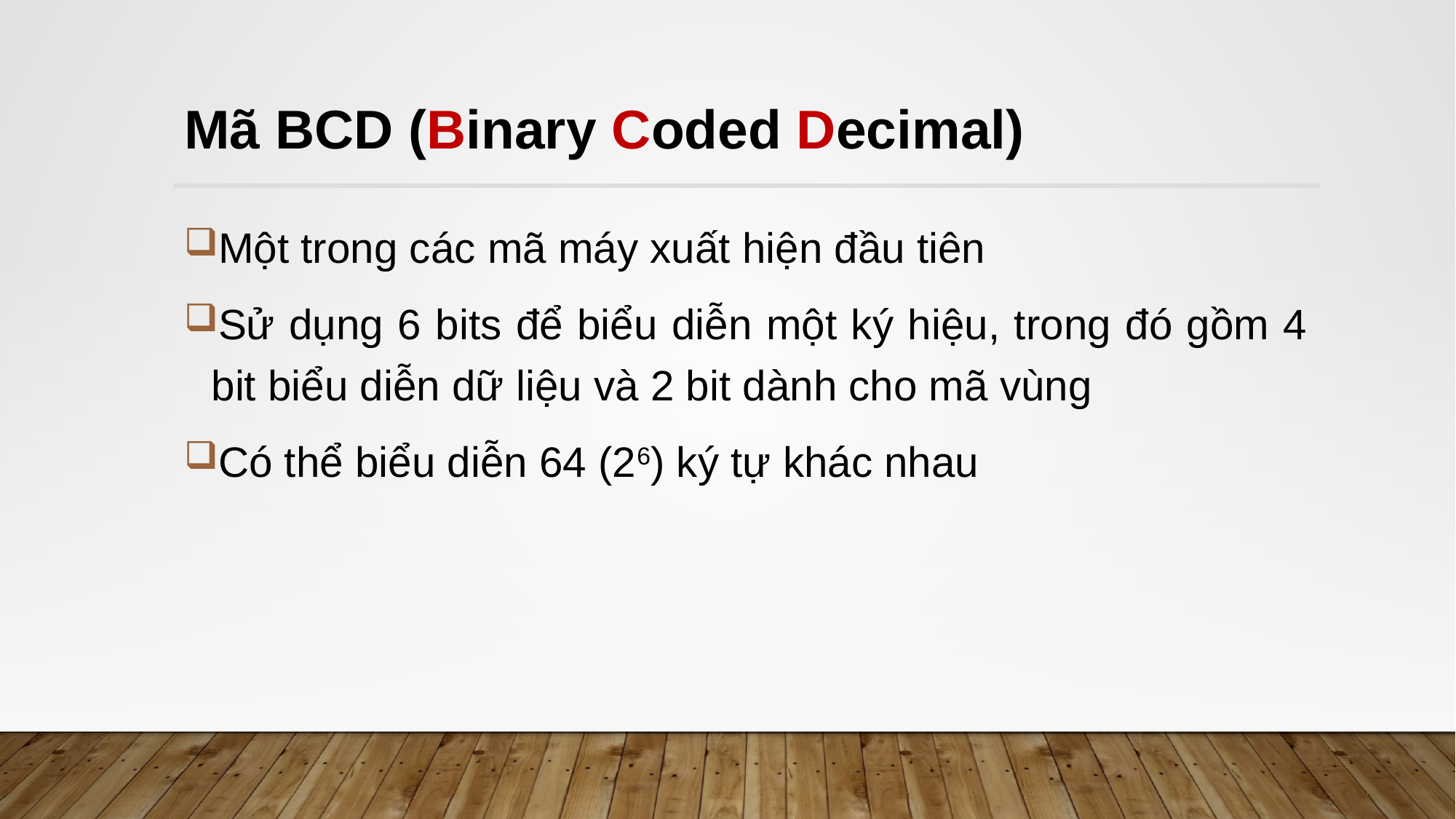

# Mã BCD (Binary Coded Decimal)
Một trong các mã máy xuất hiện đầu tiên
Sử dụng 6 bits để biểu diễn một ký hiệu, trong đó gồm 4 bit biểu diễn dữ liệu và 2 bit dành cho mã vùng
Có thể biểu diễn 64 (26) ký tự khác nhau